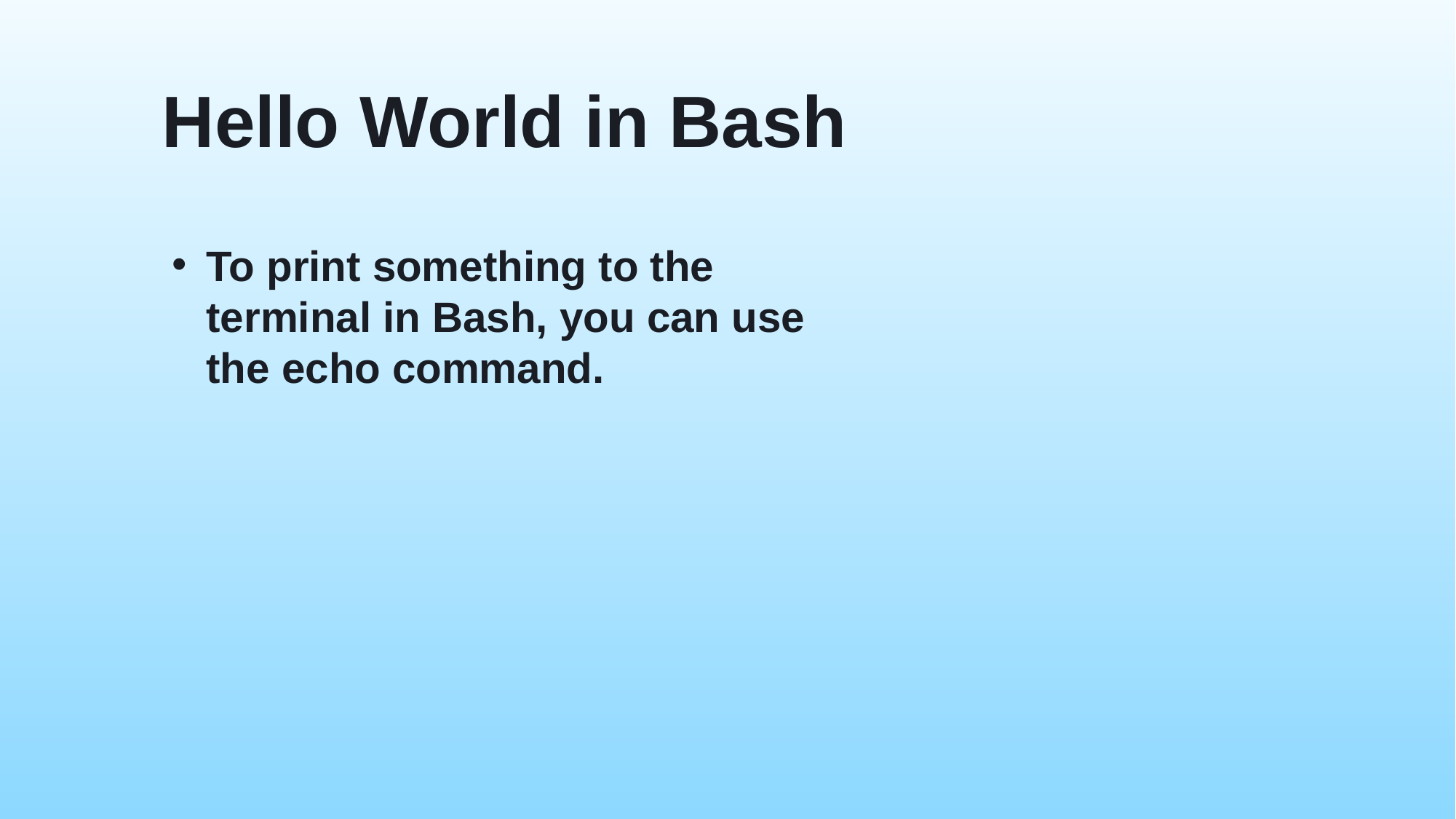

Hello World in Bash
To print something to the terminal in Bash, you can use the echo command.